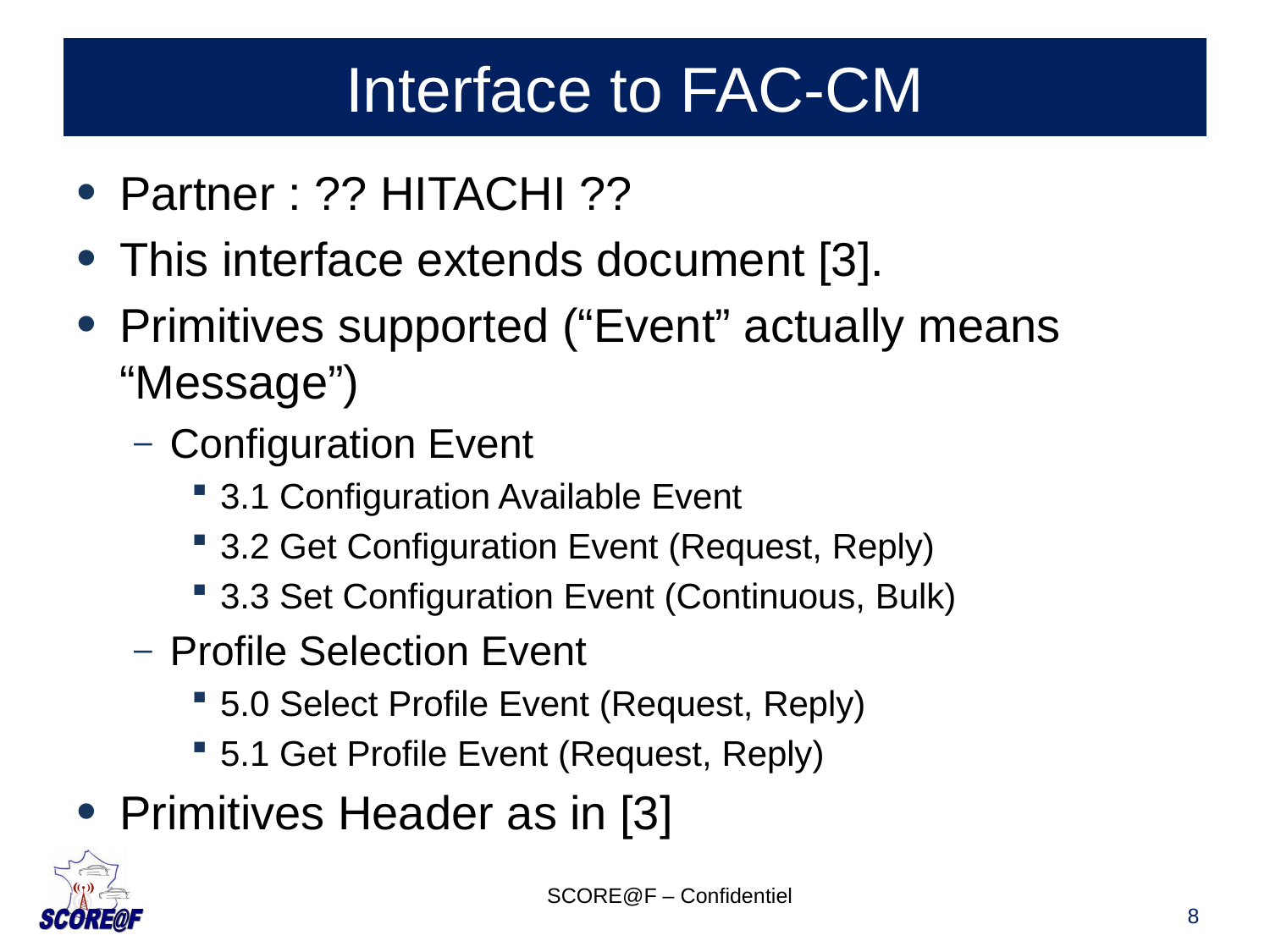

# Interface to FAC-CM
Partner : ?? HITACHI ??
This interface extends document [3].
Primitives supported (“Event” actually means “Message”)
Configuration Event
3.1 Configuration Available Event
3.2 Get Configuration Event (Request, Reply)
3.3 Set Configuration Event (Continuous, Bulk)
Profile Selection Event
5.0 Select Profile Event (Request, Reply)
5.1 Get Profile Event (Request, Reply)
Primitives Header as in [3]